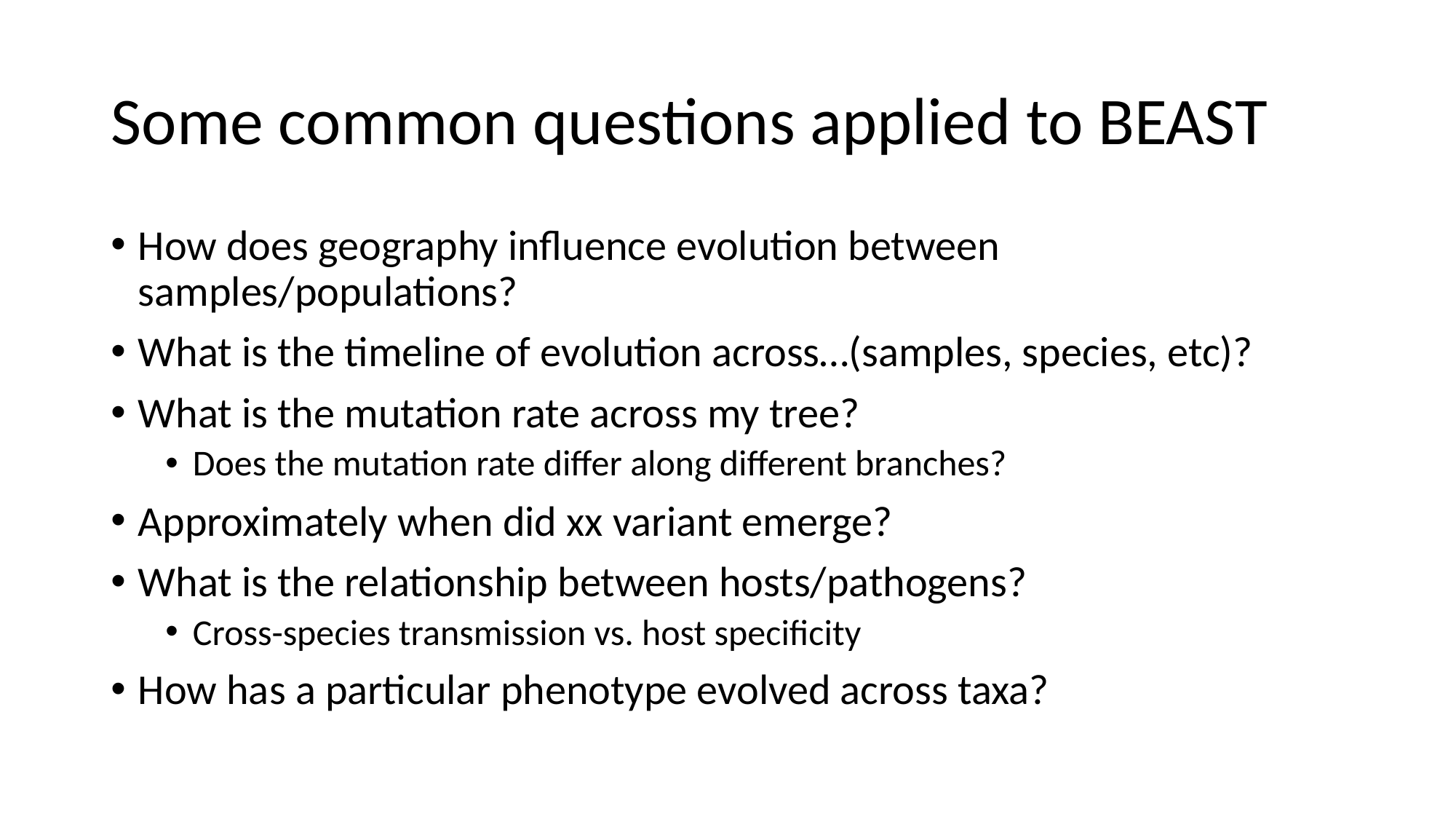

# Some common questions applied to BEAST
How does geography influence evolution between samples/populations?
What is the timeline of evolution across…(samples, species, etc)?
What is the mutation rate across my tree?
Does the mutation rate differ along different branches?
Approximately when did xx variant emerge?
What is the relationship between hosts/pathogens?
Cross-species transmission vs. host specificity
How has a particular phenotype evolved across taxa?